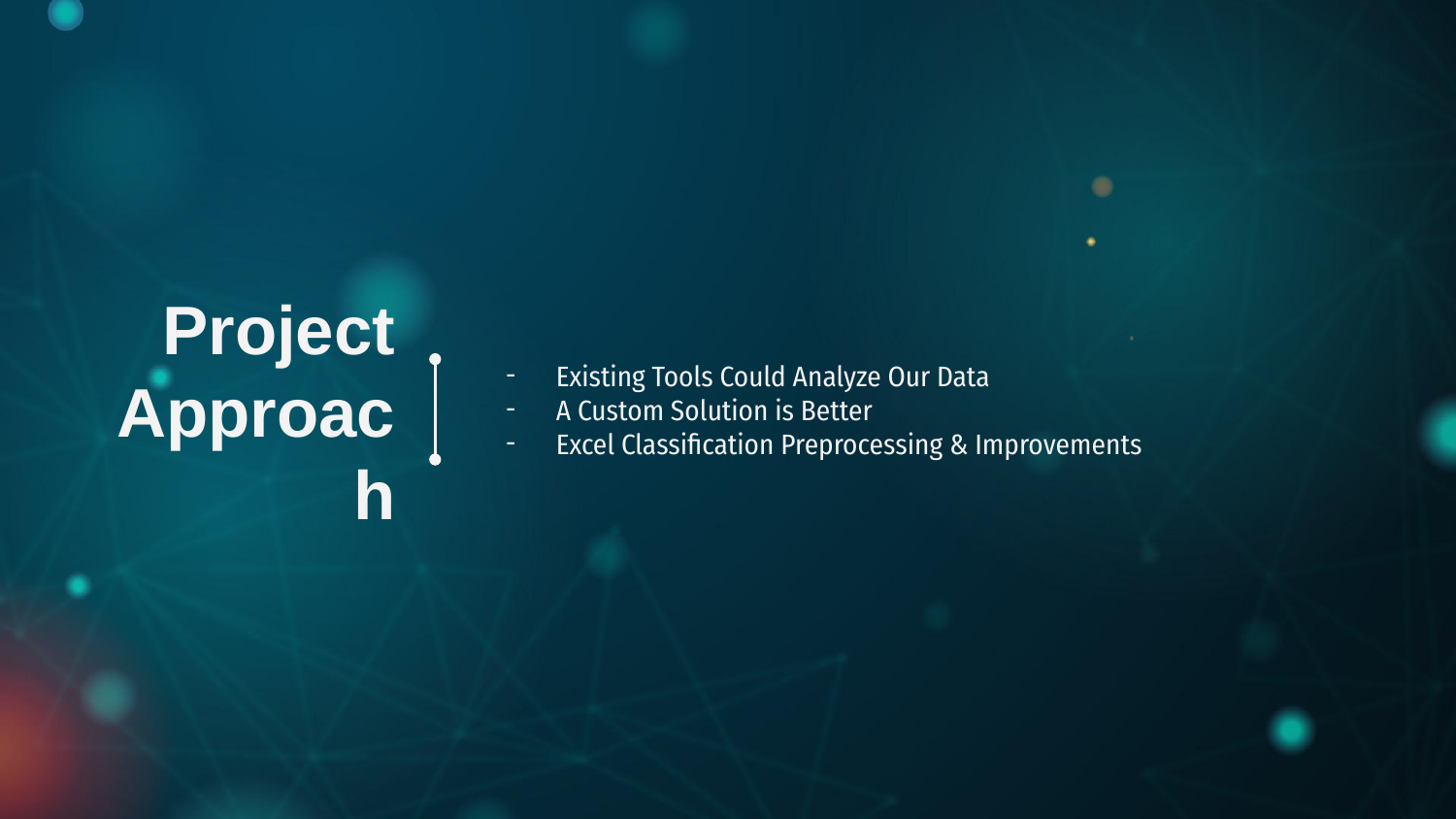

# Project
Approach
Existing Tools Could Analyze Our Data
A Custom Solution is Better
Excel Classification Preprocessing & Improvements